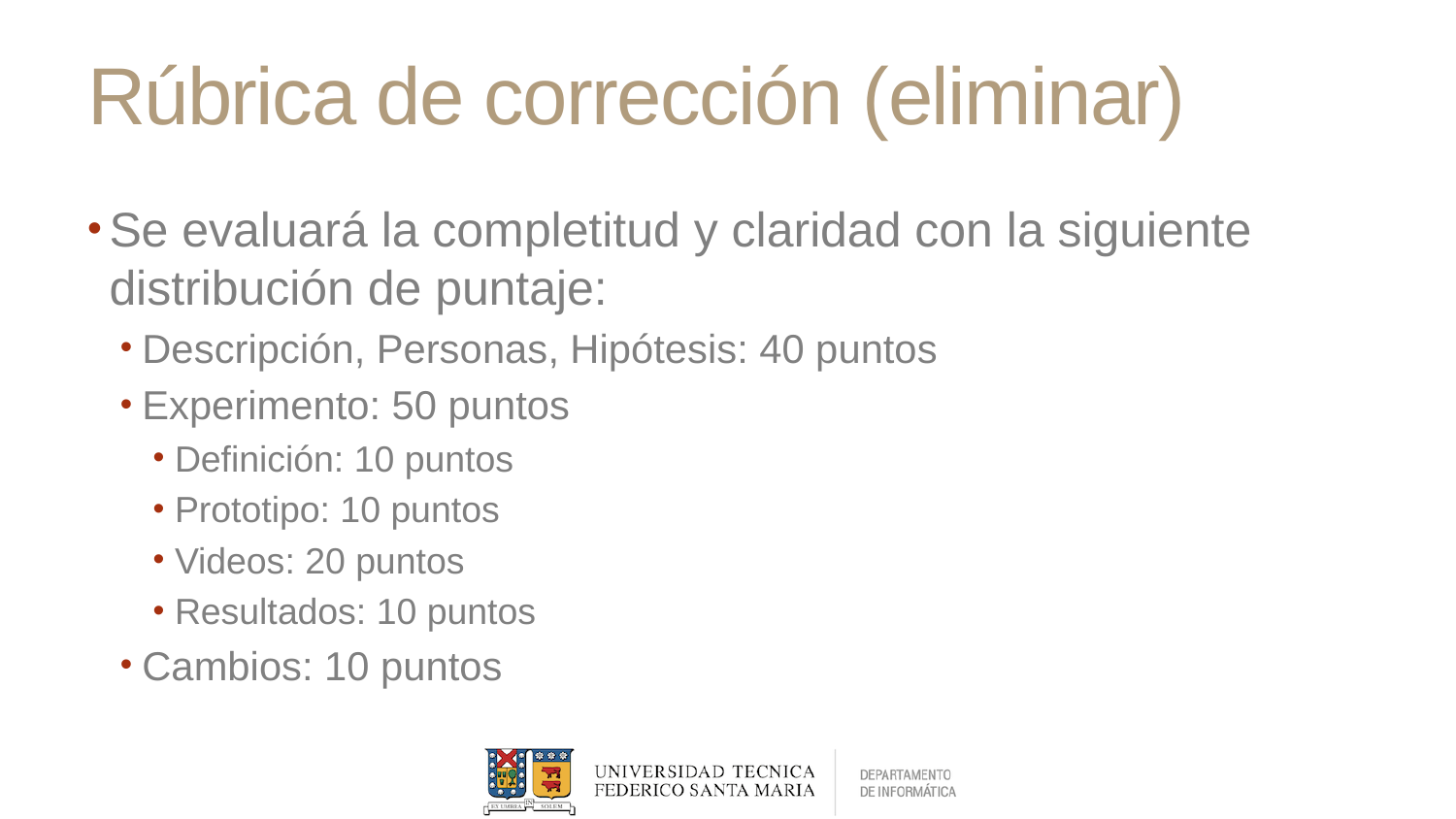

# Rúbrica de corrección (eliminar)
Se evaluará la completitud y claridad con la siguiente distribución de puntaje:
Descripción, Personas, Hipótesis: 40 puntos
Experimento: 50 puntos
Definición: 10 puntos
Prototipo: 10 puntos
Videos: 20 puntos
Resultados: 10 puntos
Cambios: 10 puntos